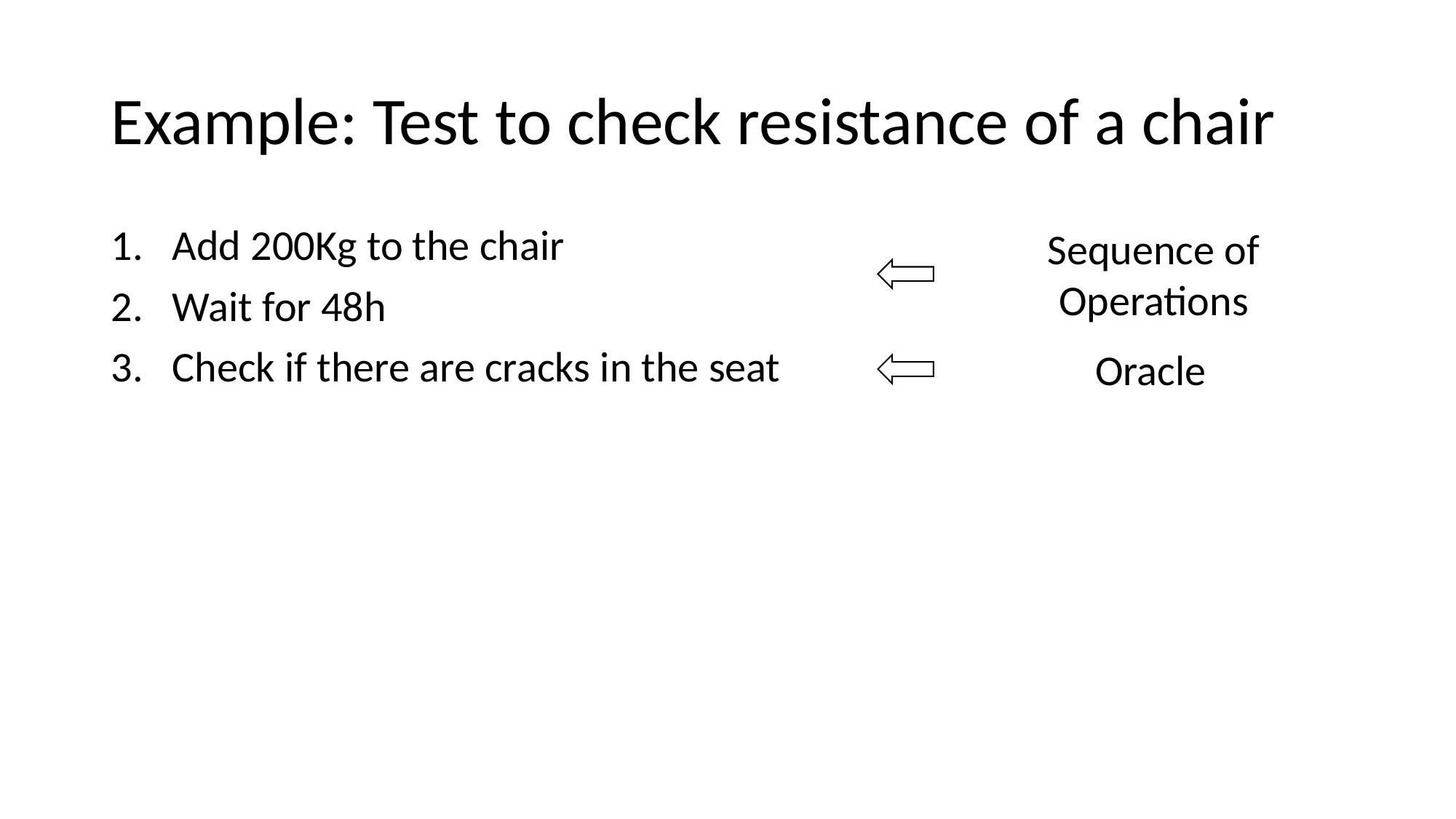

# Example: Test to check resistance of a chair
Sequence of Operations
Add 200Kg to the chair
Wait for 48h
Check if there are cracks in the seat

Oracle